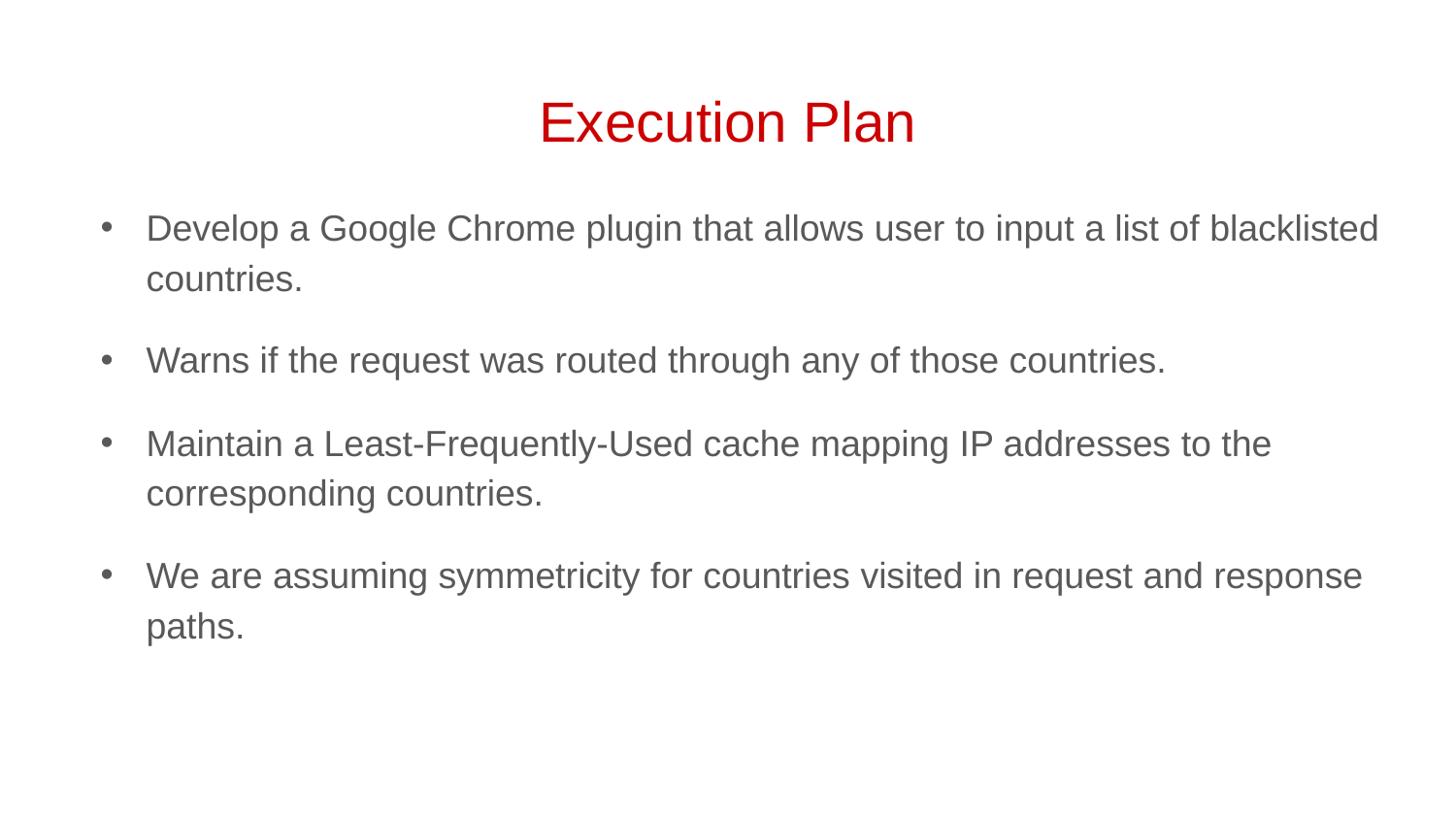

# Execution Plan
Develop a Google Chrome plugin that allows user to input a list of blacklisted countries.
Warns if the request was routed through any of those countries.
Maintain a Least-Frequently-Used cache mapping IP addresses to the corresponding countries.
We are assuming symmetricity for countries visited in request and response paths.